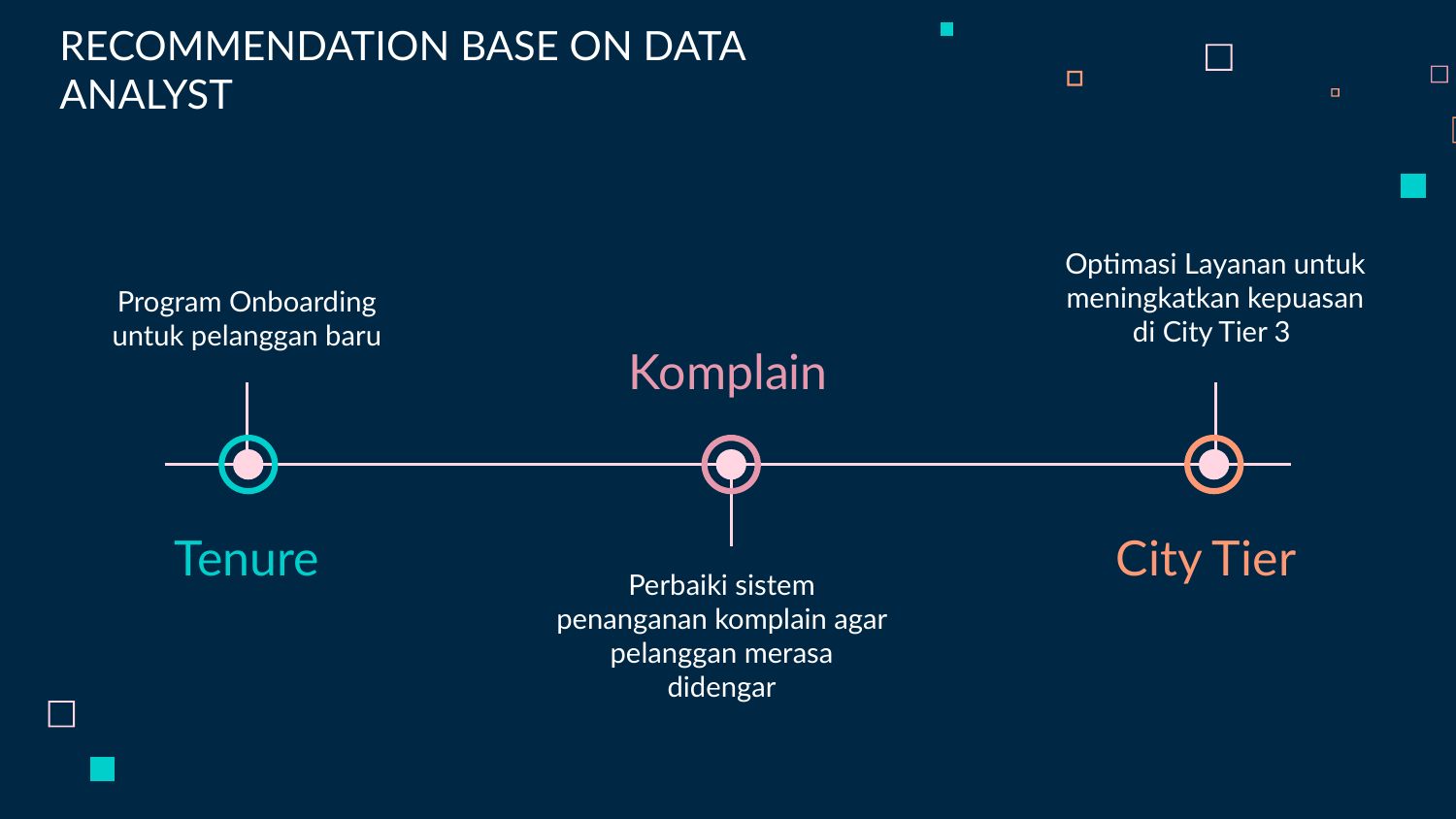

# RECOMMENDATION BASE ON DATA ANALYST
Optimasi Layanan untuk meningkatkan kepuasan di City Tier 3
Program Onboarding untuk pelanggan baru
Komplain

Tenure
City Tier
Perbaiki sistem penanganan komplain agar pelanggan merasa didengar